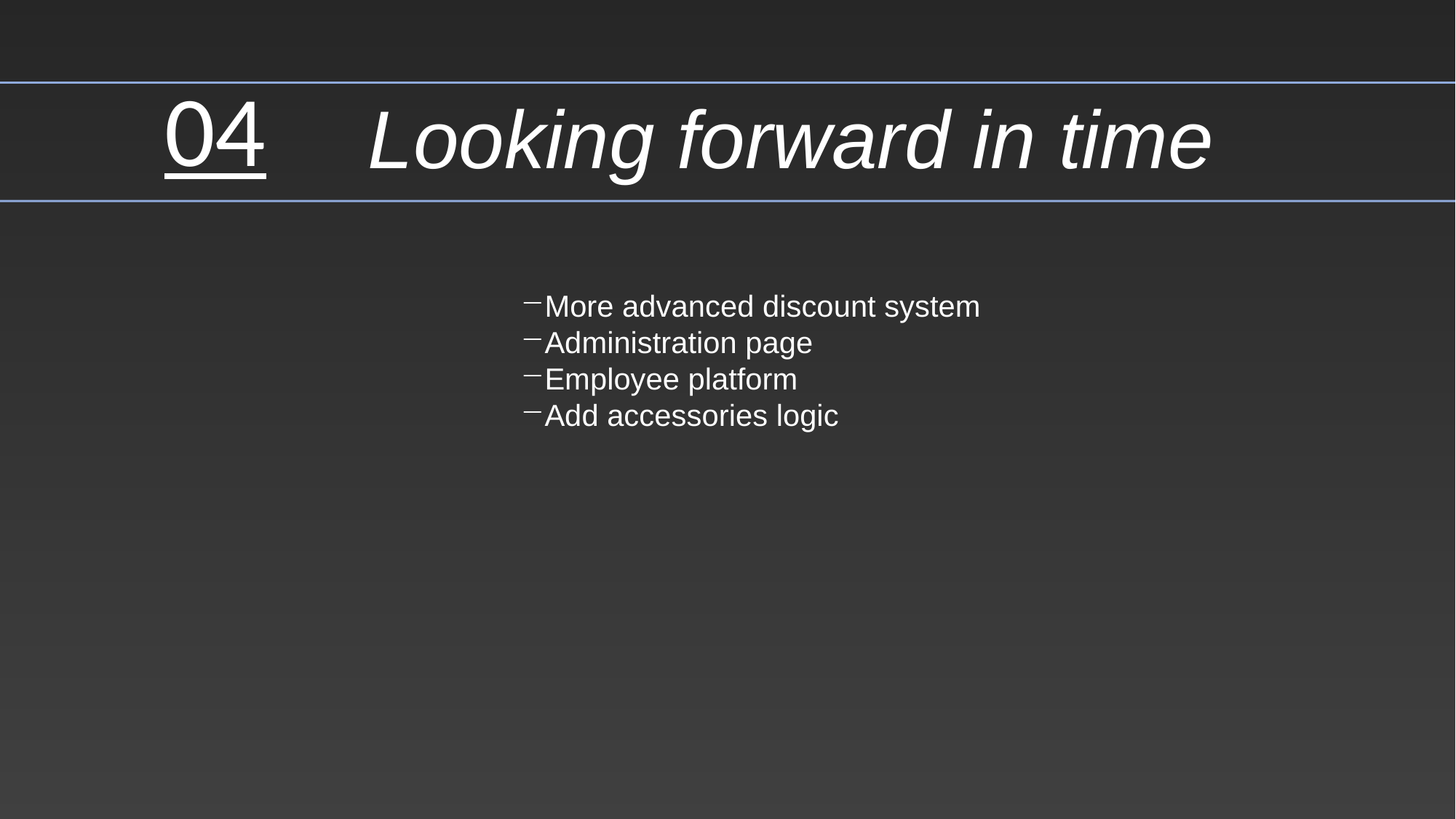

# Looking forward in time
04

More advanced discount system
Administration page
Employee platform
Add accessories logic